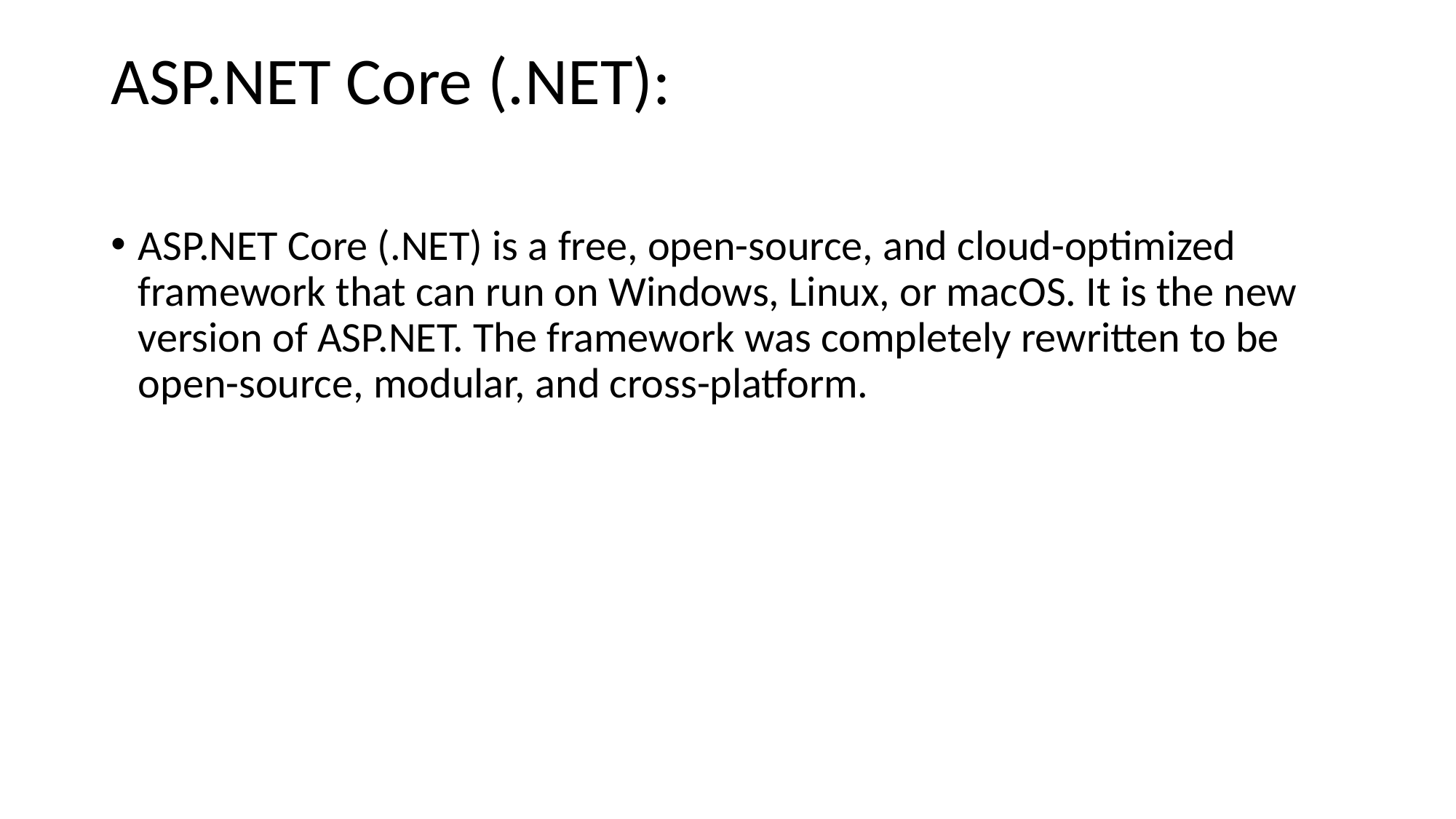

# ASP.NET Core (.NET):
ASP.NET Core (.NET) is a free, open-source, and cloud-optimized framework that can run on Windows, Linux, or macOS. It is the new version of ASP.NET. The framework was completely rewritten to be open-source, modular, and cross-platform.